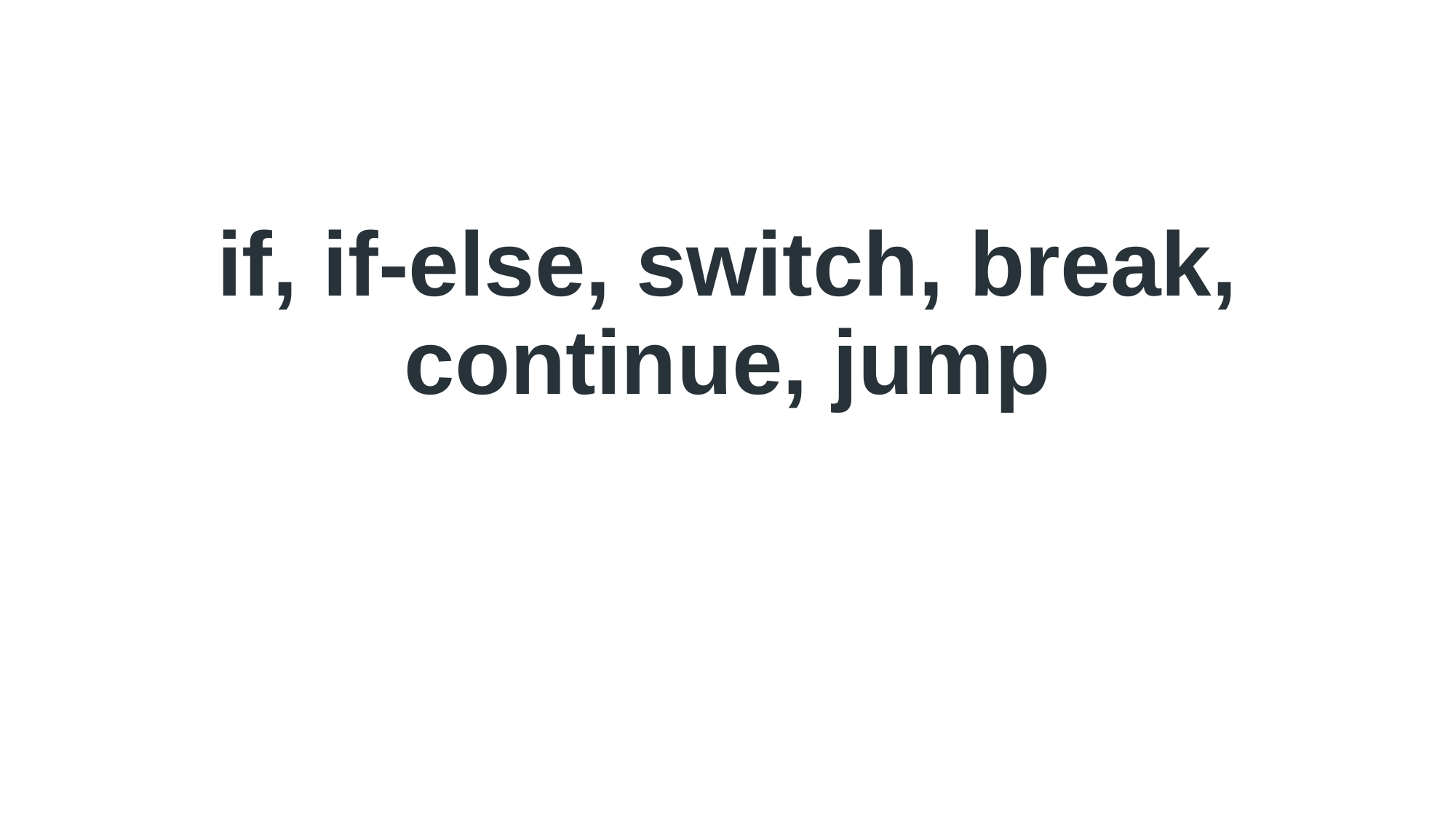

# if, if-else, switch, break, continue, jump